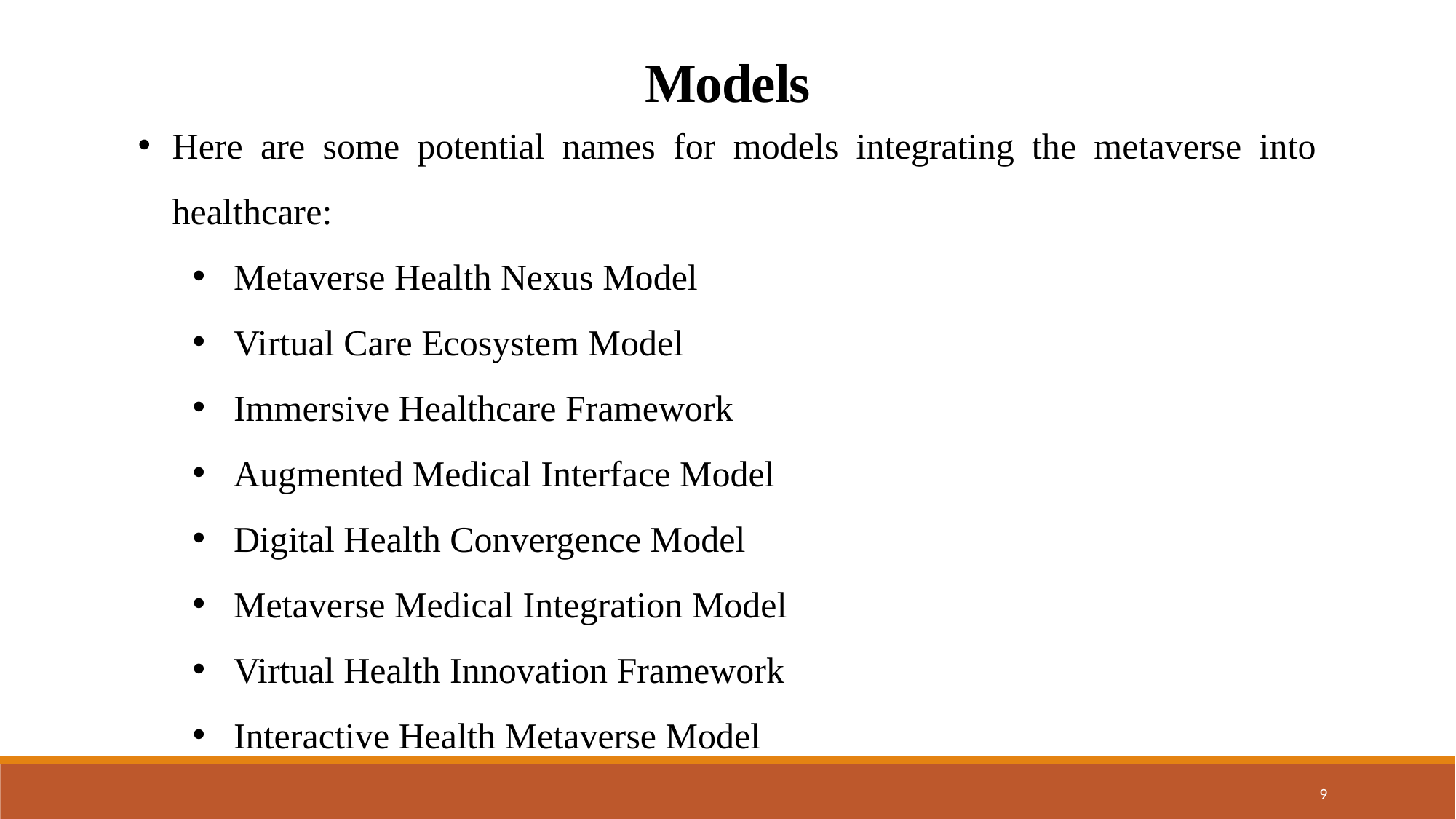

Models
Here are some potential names for models integrating the metaverse into healthcare:
Metaverse Health Nexus Model
Virtual Care Ecosystem Model
Immersive Healthcare Framework
Augmented Medical Interface Model
Digital Health Convergence Model
Metaverse Medical Integration Model
Virtual Health Innovation Framework
Interactive Health Metaverse Model
9